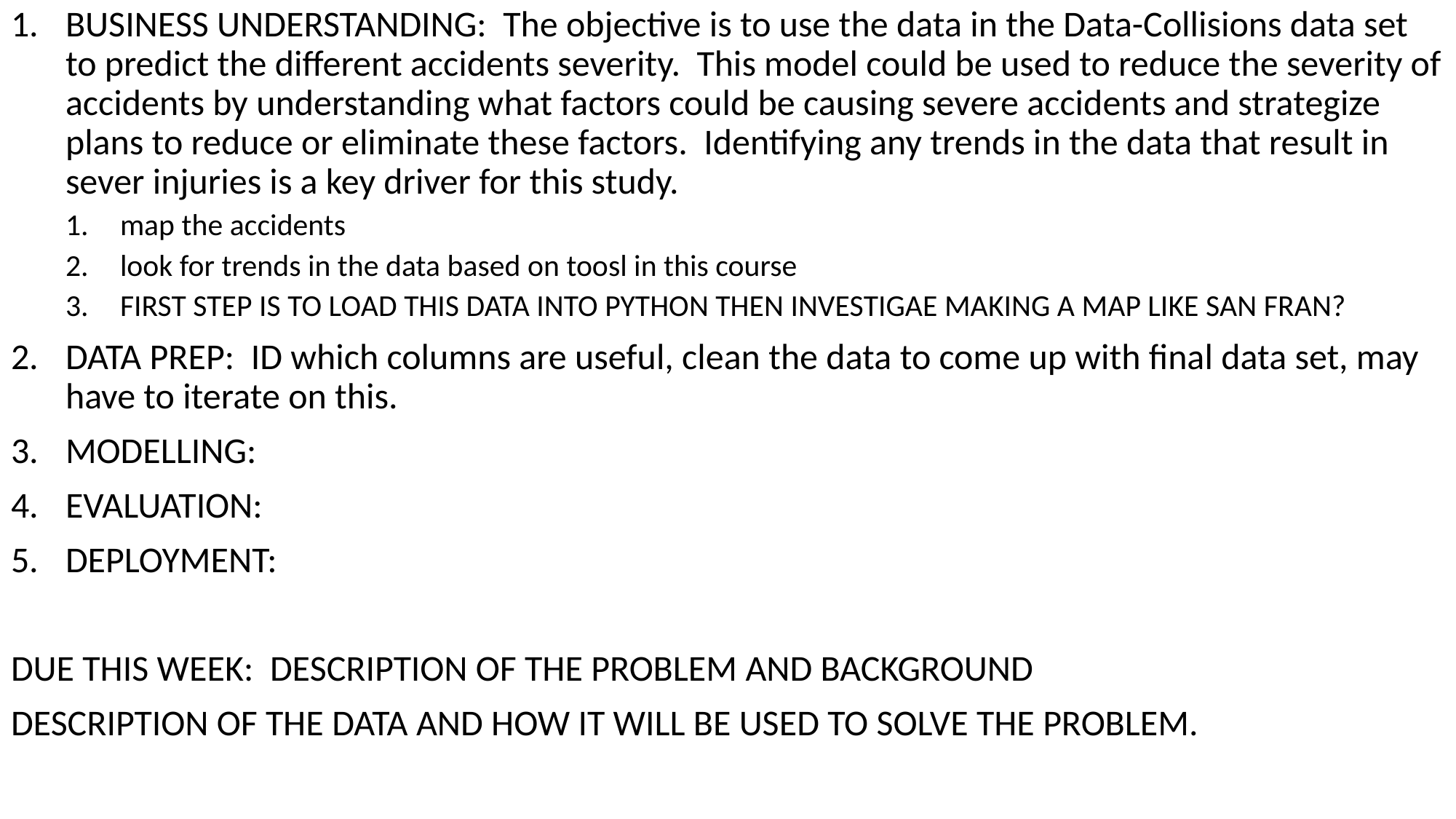

BUSINESS UNDERSTANDING:  The objective is to use the data in the Data-Collisions data set to predict the different accidents severity.  This model could be used to reduce the severity of accidents by understanding what factors could be causing severe accidents and strategize plans to reduce or eliminate these factors.  Identifying any trends in the data that result in sever injuries is a key driver for this study.
map the accidents
look for trends in the data based on toosl in this course
FIRST STEP IS TO LOAD THIS DATA INTO PYTHON THEN INVESTIGAE MAKING A MAP LIKE SAN FRAN?
DATA PREP:  ID which columns are useful, clean the data to come up with final data set, may have to iterate on this.
MODELLING:
EVALUATION:
DEPLOYMENT:

DUE THIS WEEK:  DESCRIPTION OF THE PROBLEM AND BACKGROUND
DESCRIPTION OF THE DATA AND HOW IT WILL BE USED TO SOLVE THE PROBLEM.